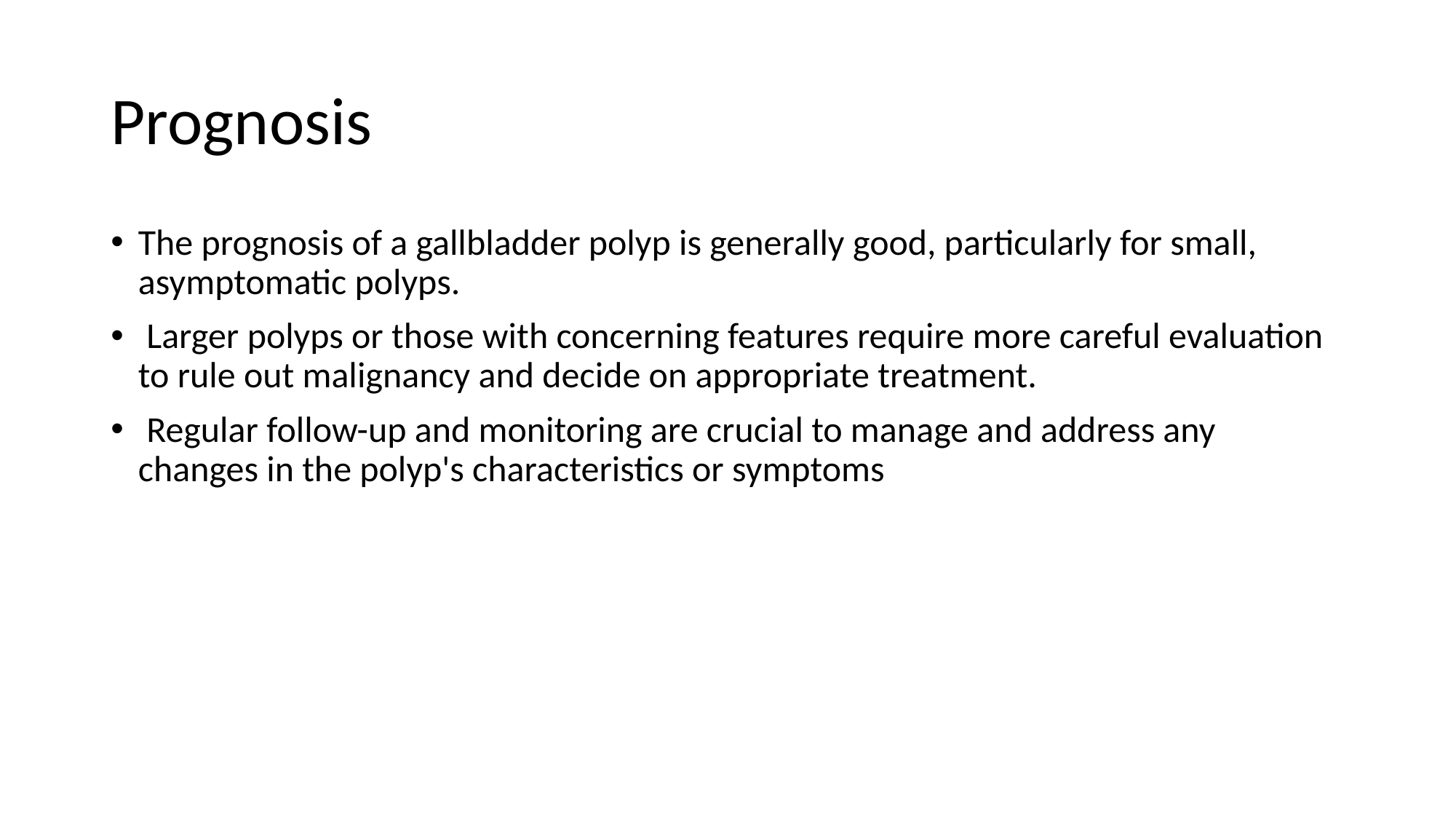

# Prognosis
The prognosis of a gallbladder polyp is generally good, particularly for small, asymptomatic polyps.
 Larger polyps or those with concerning features require more careful evaluation to rule out malignancy and decide on appropriate treatment.
 Regular follow-up and monitoring are crucial to manage and address any changes in the polyp's characteristics or symptoms